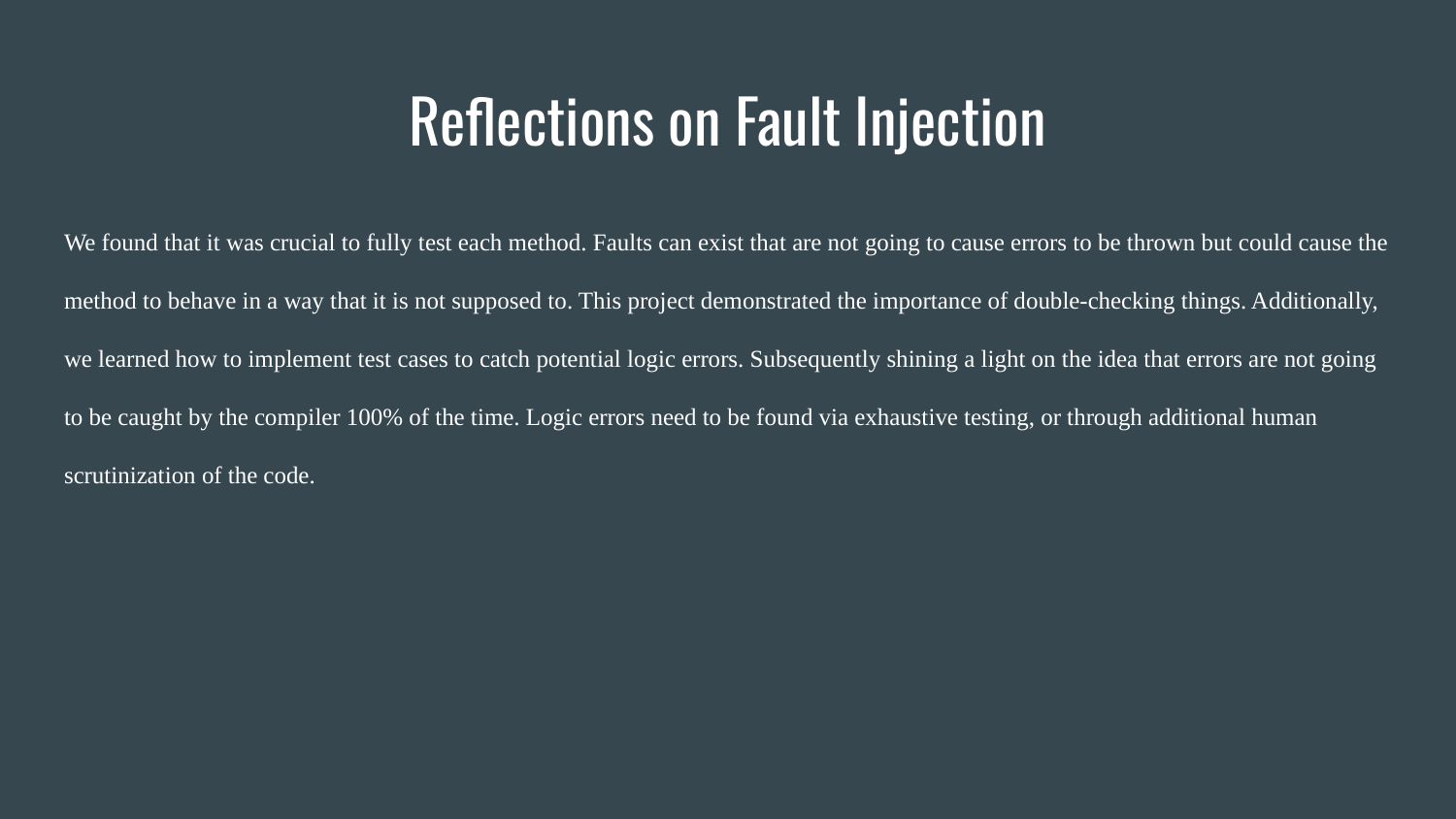

# Reflections on Fault Injection
We found that it was crucial to fully test each method. Faults can exist that are not going to cause errors to be thrown but could cause the method to behave in a way that it is not supposed to. This project demonstrated the importance of double-checking things. Additionally, we learned how to implement test cases to catch potential logic errors. Subsequently shining a light on the idea that errors are not going to be caught by the compiler 100% of the time. Logic errors need to be found via exhaustive testing, or through additional human scrutinization of the code.